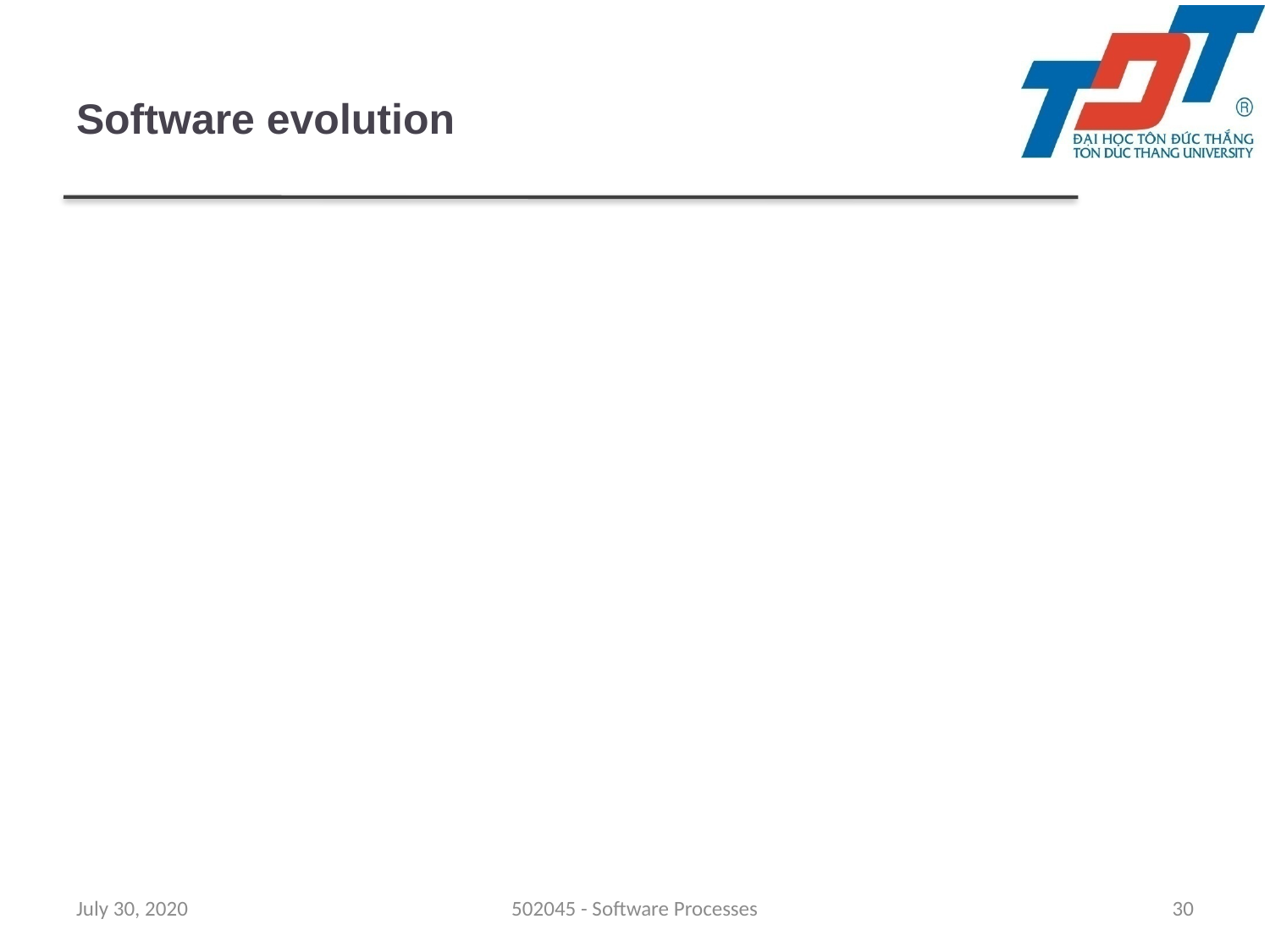

# Software evolution
Software is inherently[nature] flexible and can change.
As requirements change through changing business circumstances[trường-hợp], the software that supports the business must also evolve[phát-triển] and change.
July 30, 2020
502045 - Software Processes
30